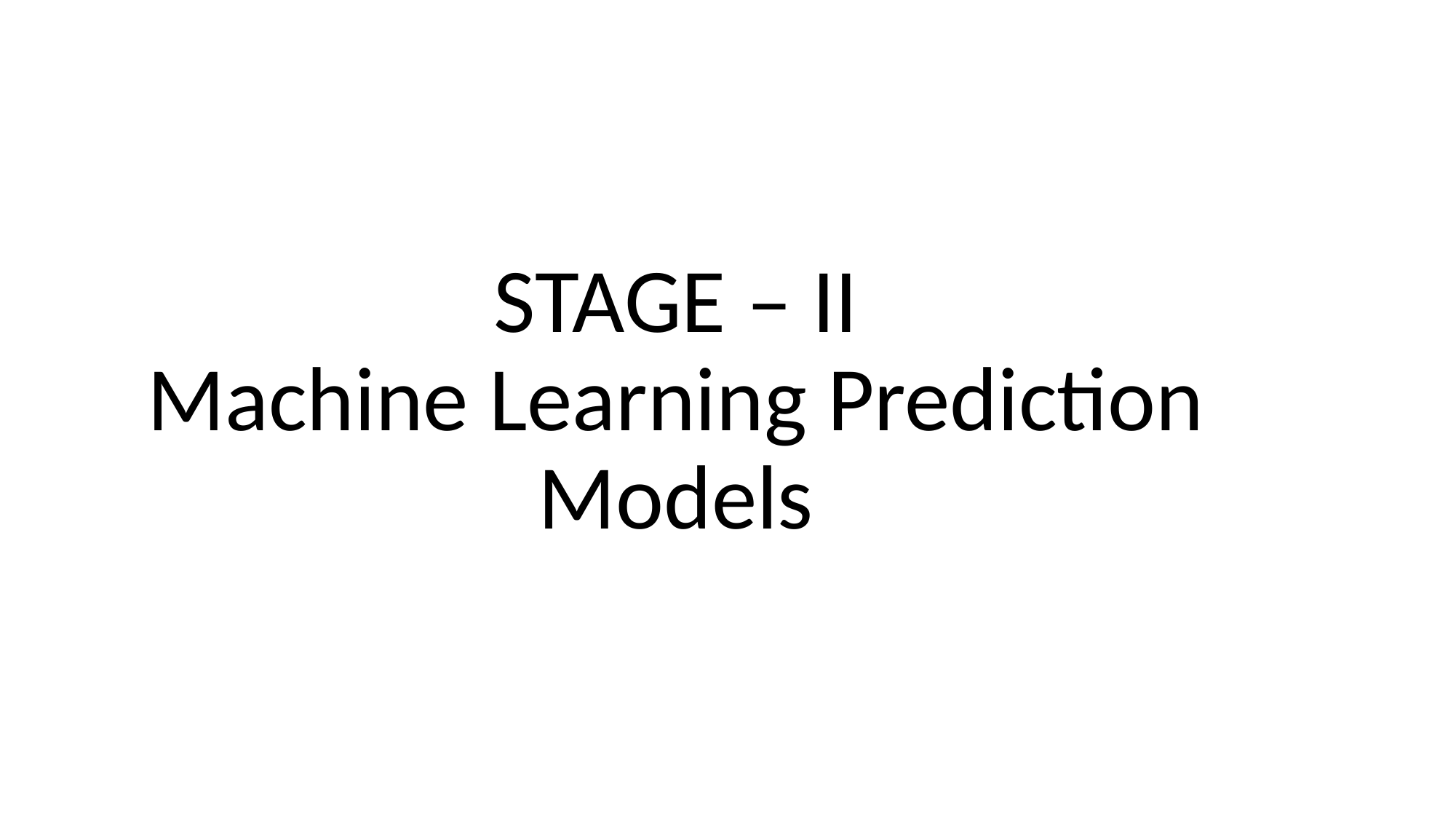

# STAGE – II Machine Learning Prediction Models